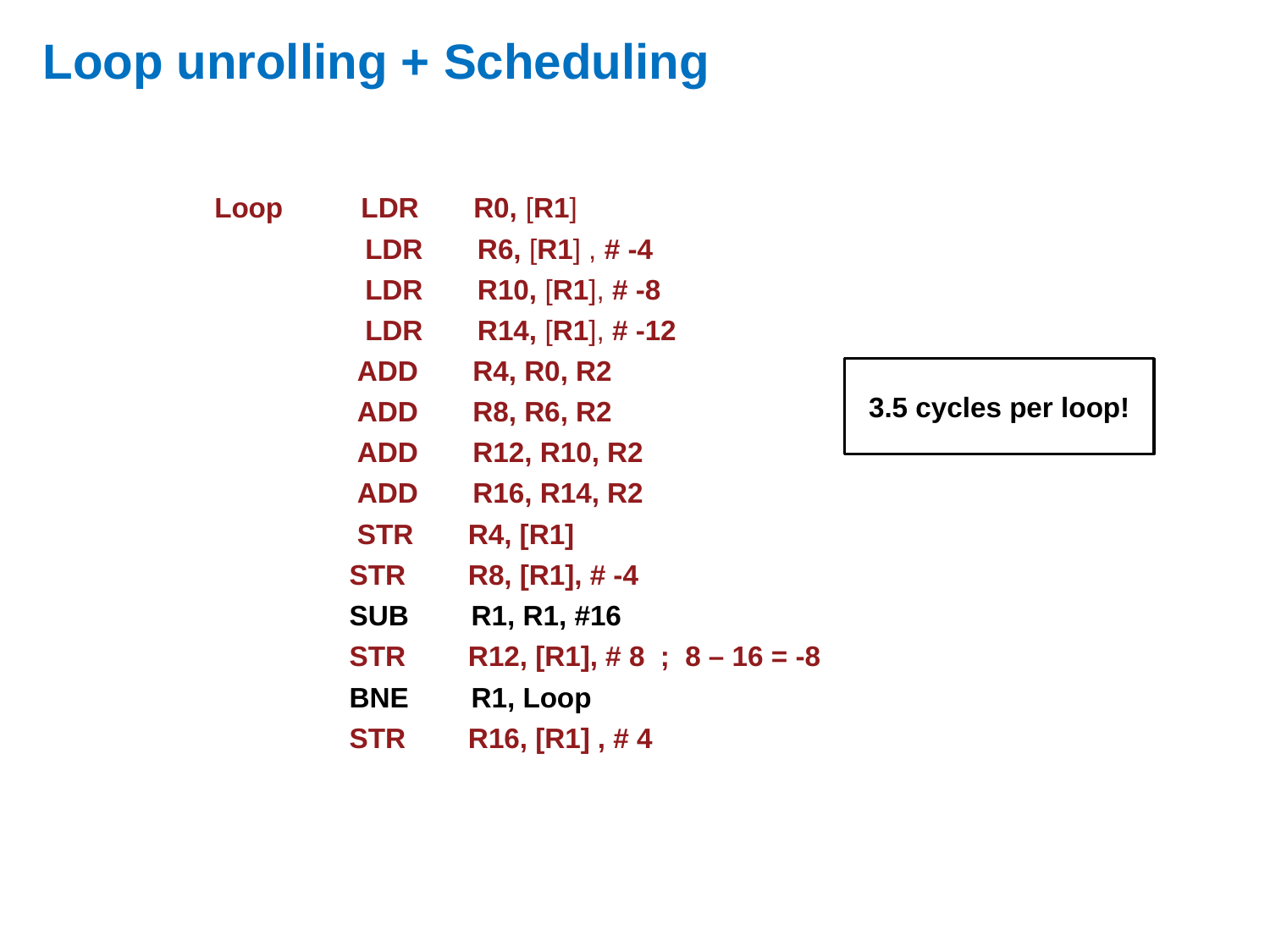

# Loop unrolling + Scheduling

		 Loop          LDR       R0, [R1]
             		    LDR       R6, [R1] , # -4
              		    LDR       R10, [R1], # -8
               		    LDR       R14, [R1], # -12
			   ADD       R4, R0, R2
			   ADD       R8, R6, R2
 			   ADD       R12, R10, R2
			   ADD       R16, R14, R2
			   STR       R4, [R1]
			  STR        R8, [R1], # -4
			  SUB        R1, R1, #16
			  STR        R12, [R1], # 8  ;  8 – 16 = -8
			  BNE        R1, Loop
  			  STR        R16, [R1] , # 4

3.5 cycles per loop!